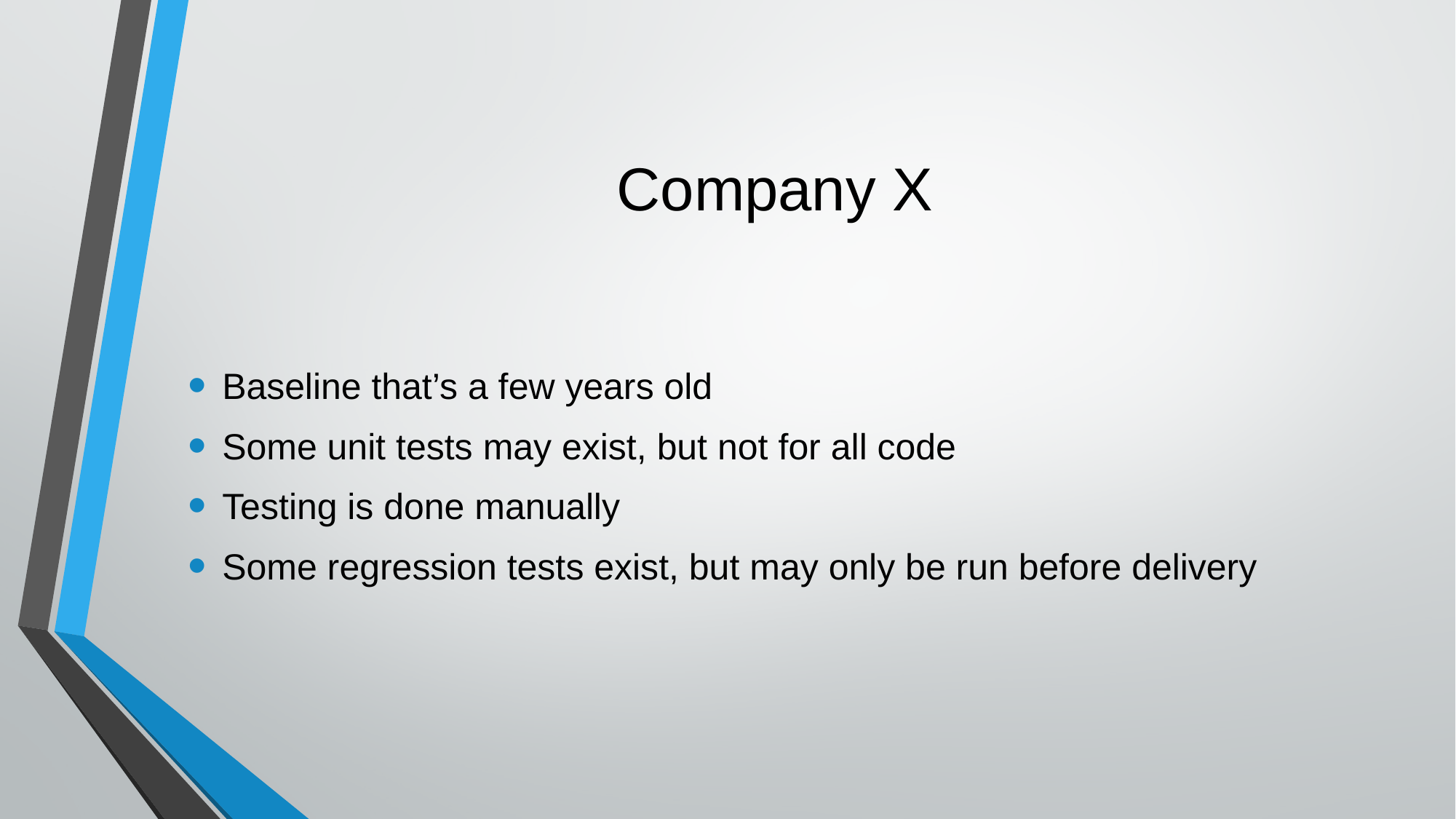

# Company X
Baseline that’s a few years old
Some unit tests may exist, but not for all code
Testing is done manually
Some regression tests exist, but may only be run before delivery